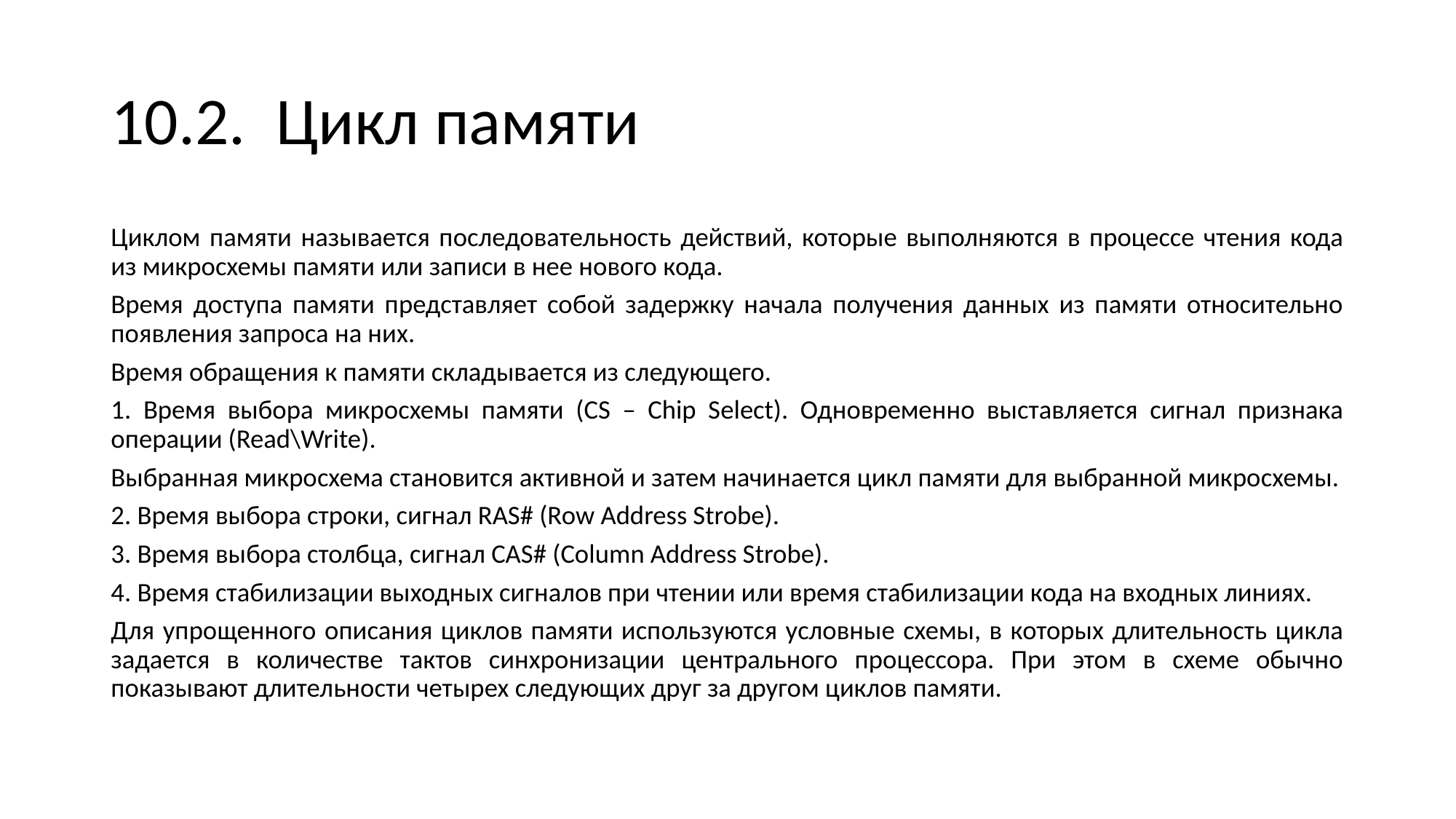

# 10.2.  Цикл памяти
Циклом памяти называется последовательность действий, которые выполняются в процессе чтения кода из микросхемы памяти или записи в нее нового кода.
Время доступа памяти представляет собой задержку начала получения данных из памяти относительно появления запроса на них.
Время обращения к памяти складывается из следующего.
1. Время выбора микросхемы памяти (CS – Chip Select). Одновременно выставляется сигнал признака операции (Read\Write).
Выбранная микросхема становится активной и затем начинается цикл памяти для выбранной микросхемы.
2. Время выбора строки, сигнал RAS# (Row Address Strobe).
3. Время выбора столбца, сигнал СAS# (Column Address Strobe).
4. Время стабилизации выходных сигналов при чтении или время стабилизации кода на входных линиях.
Для упрощенного описания циклов памяти используются условные схемы, в которых длительность цикла задается в количестве тактов синхронизации центрального процессора. При этом в схеме обычно показывают длительности четырех следующих друг за другом циклов памяти.